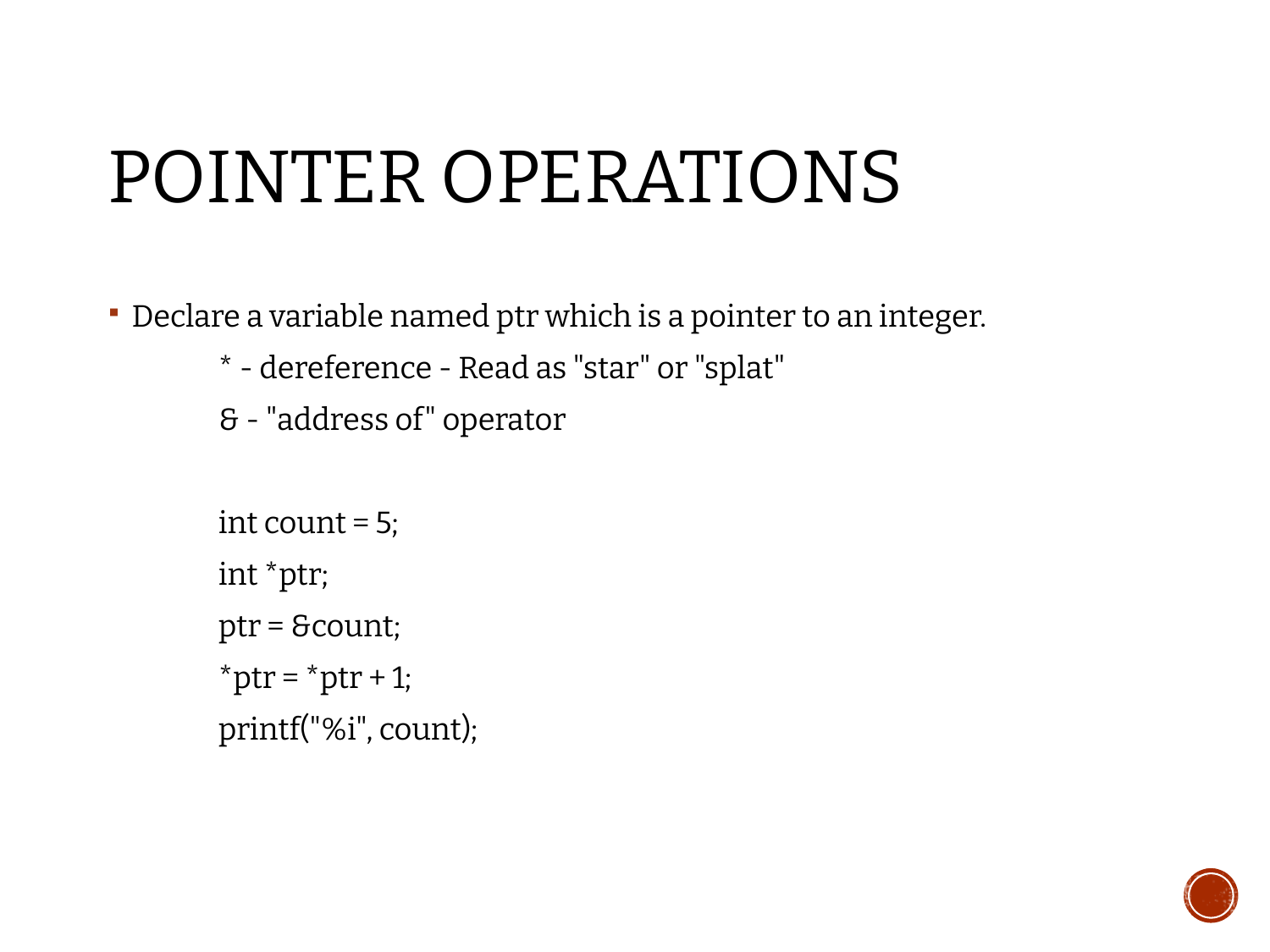

# Pointer operations
Declare a variable named ptr which is a pointer to an integer.
	* - dereference - Read as "star" or "splat"
	& - "address of" operator

	int count = 5;
	int *ptr;
	ptr = &count;
	*ptr = *ptr + 1;
	printf("%i", count);